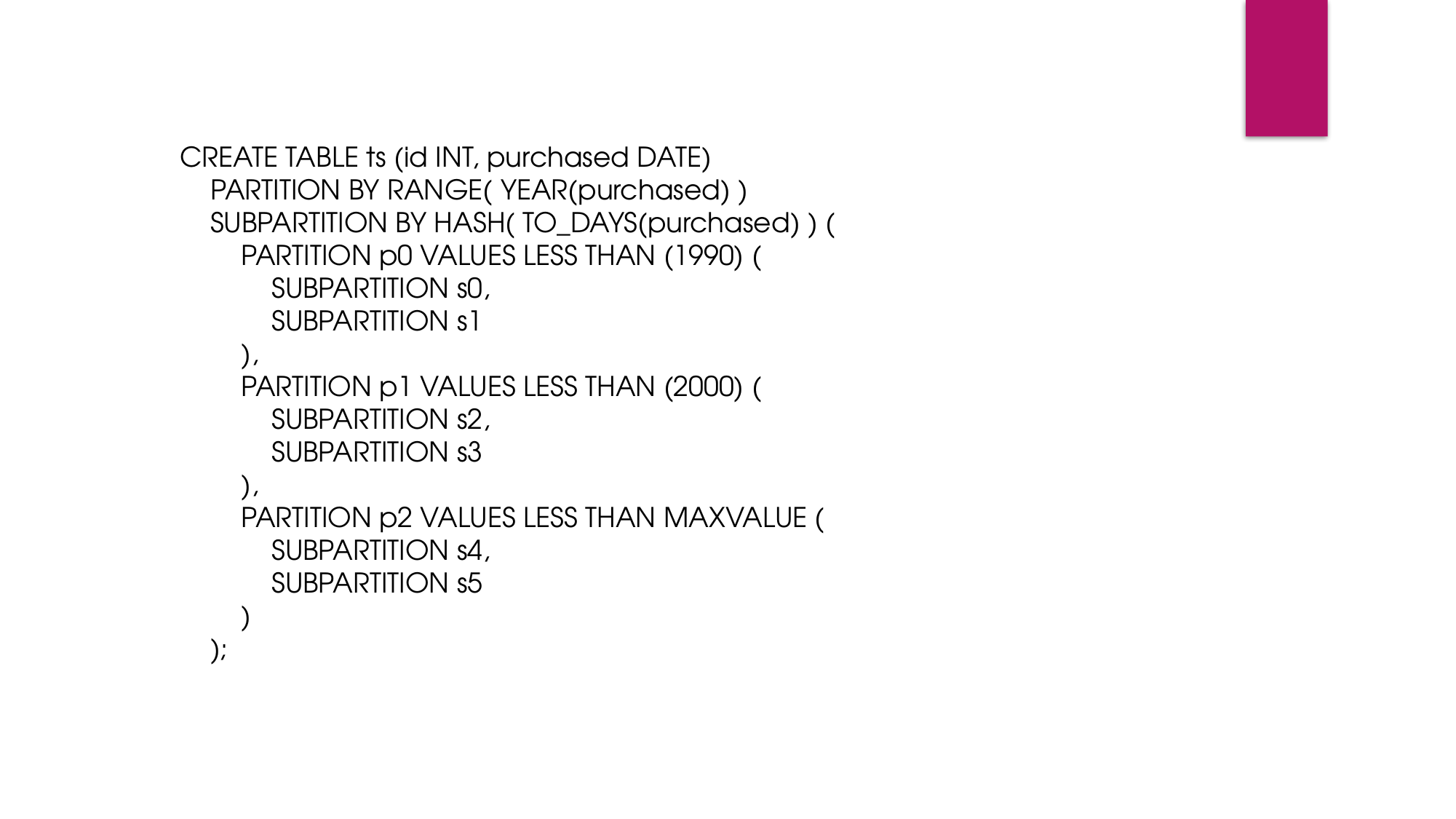

CREATE TABLE ts (id INT, purchased DATE)
    PARTITION BY RANGE( YEAR(purchased) )
    SUBPARTITION BY HASH( TO_DAYS(purchased) ) (
        PARTITION p0 VALUES LESS THAN (1990) (
            SUBPARTITION s0,
            SUBPARTITION s1
        ),
        PARTITION p1 VALUES LESS THAN (2000) (
            SUBPARTITION s2,
            SUBPARTITION s3
        ),
        PARTITION p2 VALUES LESS THAN MAXVALUE (
            SUBPARTITION s4,
            SUBPARTITION s5
        )
    );